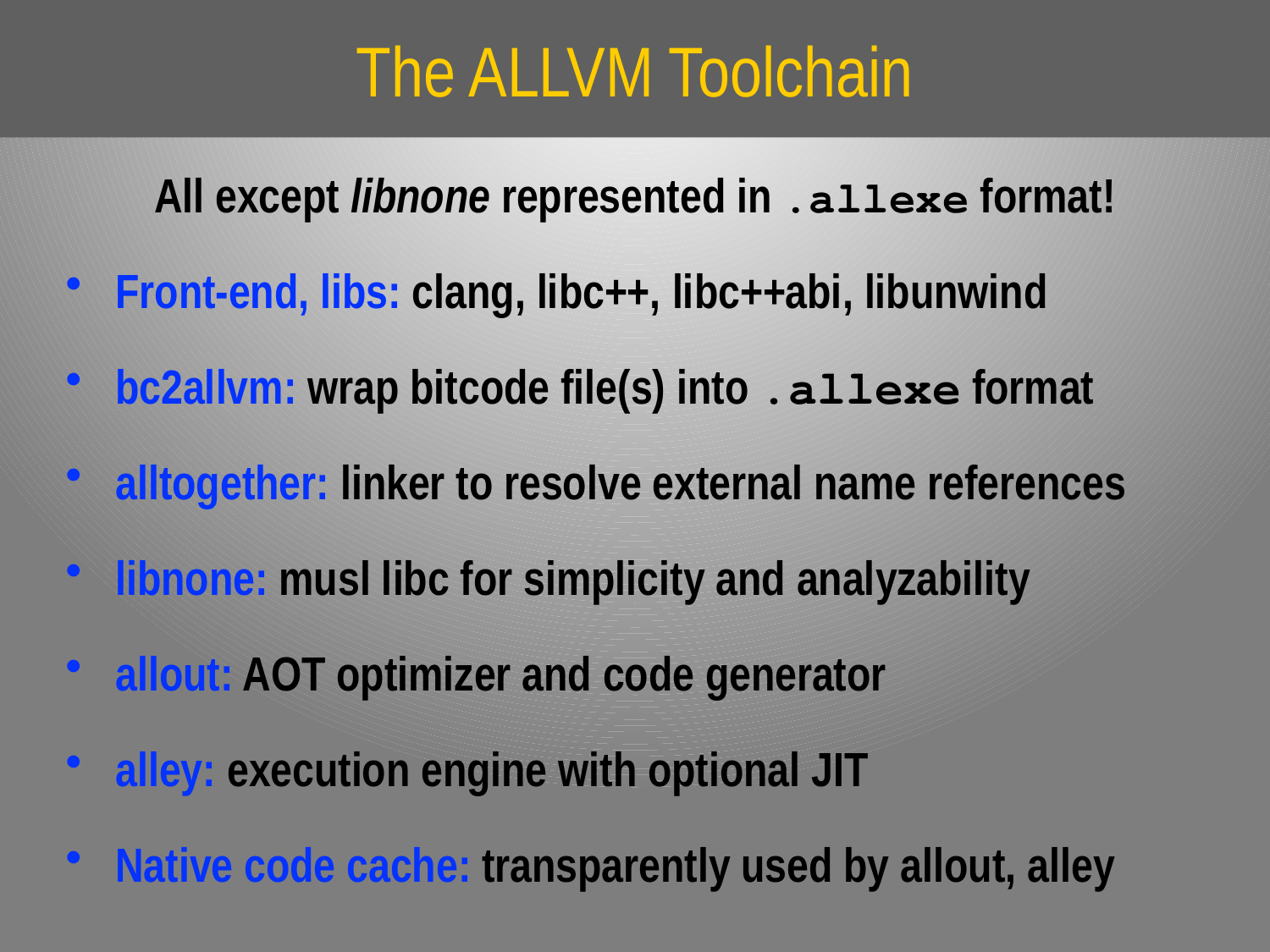

# The ALLVM Toolchain
All except libnone represented in .allexe format!
Front-end, libs: clang, libc++, libc++abi, libunwind
bc2allvm: wrap bitcode file(s) into .allexe format
alltogether: linker to resolve external name references
libnone: musl libc for simplicity and analyzability
allout: AOT optimizer and code generator
alley: execution engine with optional JIT
Native code cache: transparently used by allout, alley